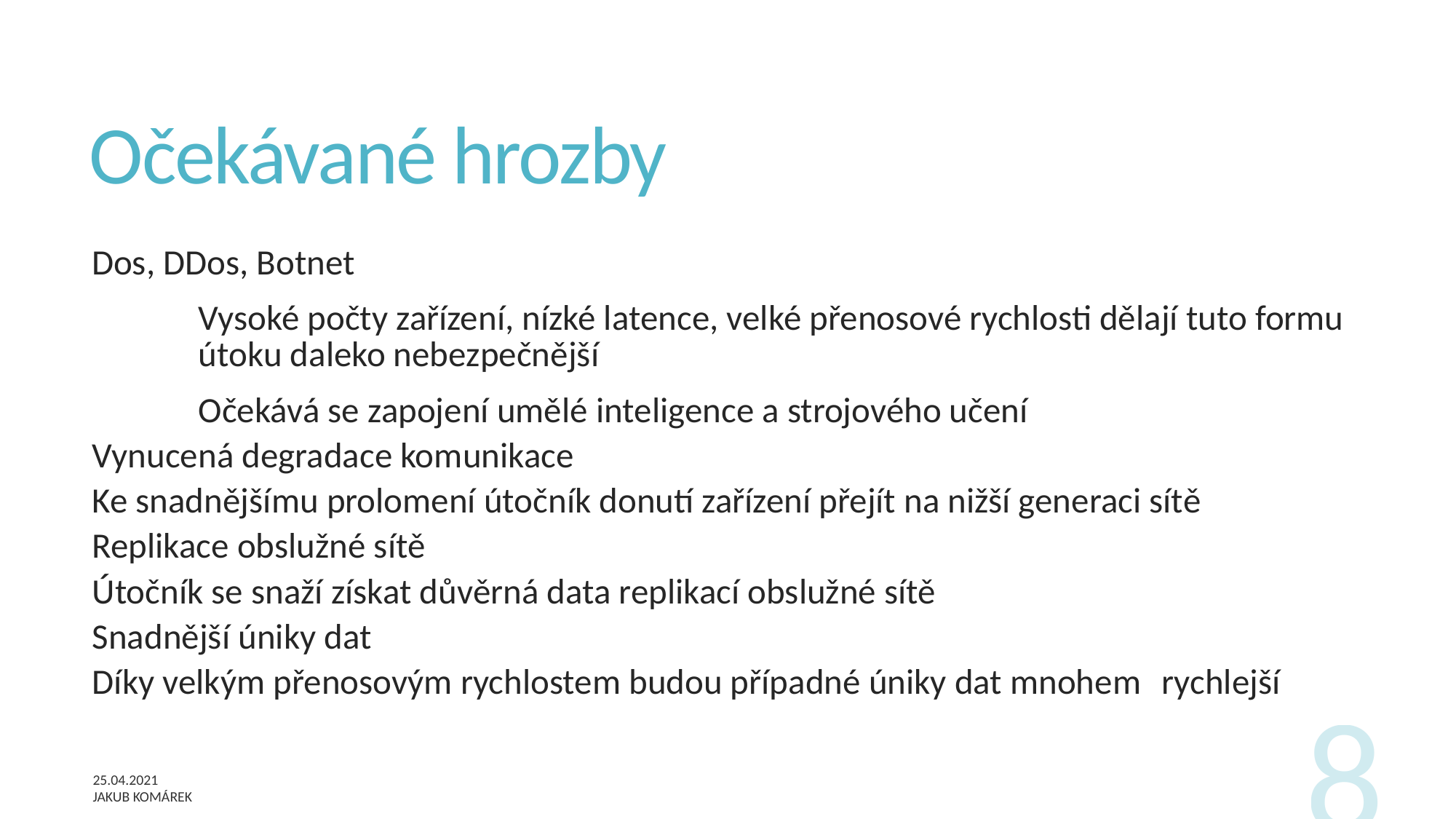

# Očekávané hrozby
Dos, DDos, Botnet
	Vysoké počty zařízení, nízké latence, velké přenosové rychlosti dělají tuto formu 	útoku daleko nebezpečnější
	Očekává se zapojení umělé inteligence a strojového učení
Vynucená degradace komunikace
	Ke snadnějšímu prolomení útočník donutí zařízení přejít na nižší generaci sítě
Replikace obslužné sítě
	Útočník se snaží získat důvěrná data replikací obslužné sítě
Snadnější úniky dat
	Díky velkým přenosovým rychlostem budou případné úniky dat mnohem 	rychlejší
8
25.04.2021
Jakub Komárek